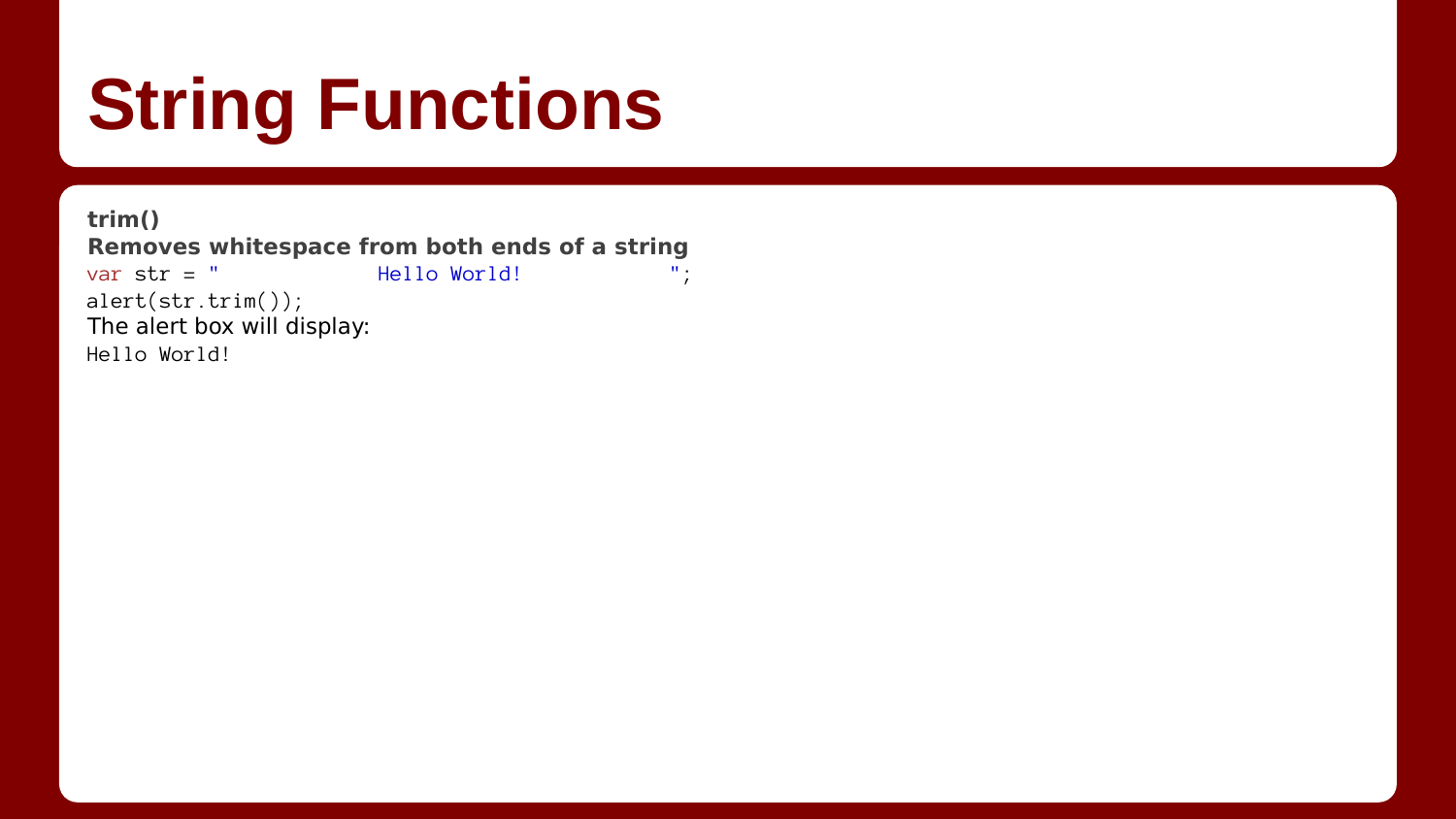

# String Functions
trim()
Removes whitespace from both ends of a string
var str = "   	Hello World!    	";
alert(str.trim());
The alert box will display:
Hello World!